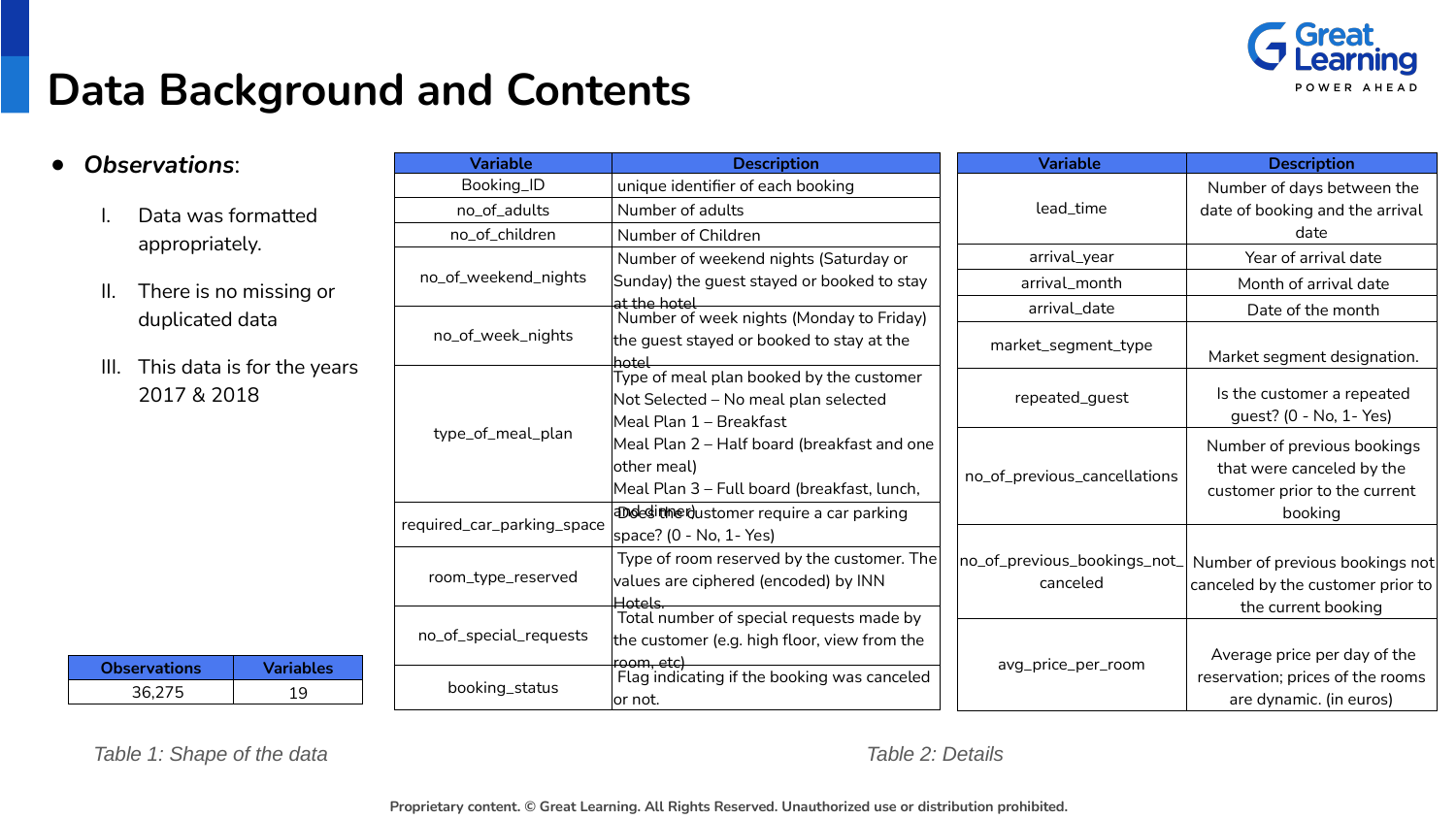

# Data Background and Contents
Observations:
Data was formatted appropriately.
There is no missing or duplicated data
This data is for the years 2017 & 2018

| Variable | Description |
| --- | --- |
| Booking\_ID | unique identifier of each booking |
| no\_of\_adults | Number of adults |
| no\_of\_children | Number of Children |
| no\_of\_weekend\_nights | Number of weekend nights (Saturday or Sunday) the guest stayed or booked to stay at the hotel |
| no\_of\_week\_nights | Number of week nights (Monday to Friday) the guest stayed or booked to stay at the hotel |
| type\_of\_meal\_plan | Type of meal plan booked by the customer Not Selected – No meal plan selected Meal Plan 1 – Breakfast Meal Plan 2 – Half board (breakfast and one other meal) Meal Plan 3 – Full board (breakfast, lunch, and dinner) |
| required\_car\_parking\_space | Does the customer require a car parking space? (0 - No, 1- Yes) |
| room\_type\_reserved | Type of room reserved by the customer. The values are ciphered (encoded) by INN Hotels. |
| no\_of\_special\_requests | Total number of special requests made by the customer (e.g. high floor, view from the room, etc) |
| booking\_status | Flag indicating if the booking was canceled or not. |
| Variable | Description |
| --- | --- |
| lead\_time | Number of days between the date of booking and the arrival date |
| arrival\_year | Year of arrival date |
| arrival\_month | Month of arrival date |
| arrival\_date | Date of the month |
| market\_segment\_type | Market segment designation. |
| repeated\_guest | Is the customer a repeated guest? (0 - No, 1- Yes) |
| no\_of\_previous\_cancellations | Number of previous bookings that were canceled by the customer prior to the current booking |
| no\_of\_previous\_bookings\_not\_canceled | Number of previous bookings not canceled by the customer prior to the current booking |
| avg\_price\_per\_room | Average price per day of the reservation; prices of the rooms are dynamic. (in euros) |
| Observations | Variables |
| --- | --- |
| 36,275 | 19 |
Table 2: Details
Table 1: Shape of the data